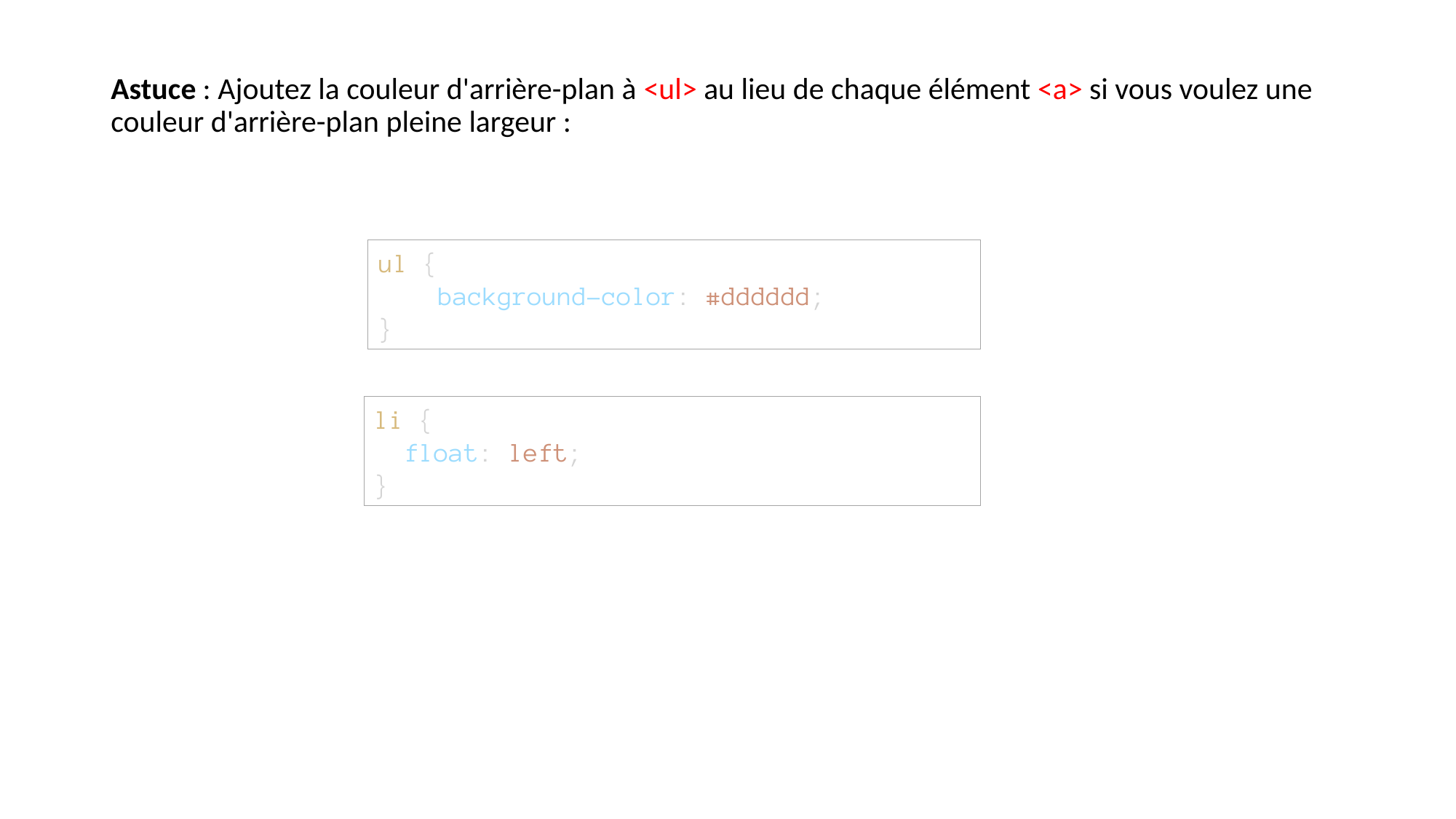

Astuce : Ajoutez la couleur d'arrière-plan à <ul> au lieu de chaque élément <a> si vous voulez une couleur d'arrière-plan pleine largeur :
ul {
    background-color: #dddddd;
}
li {
  float: left;
}